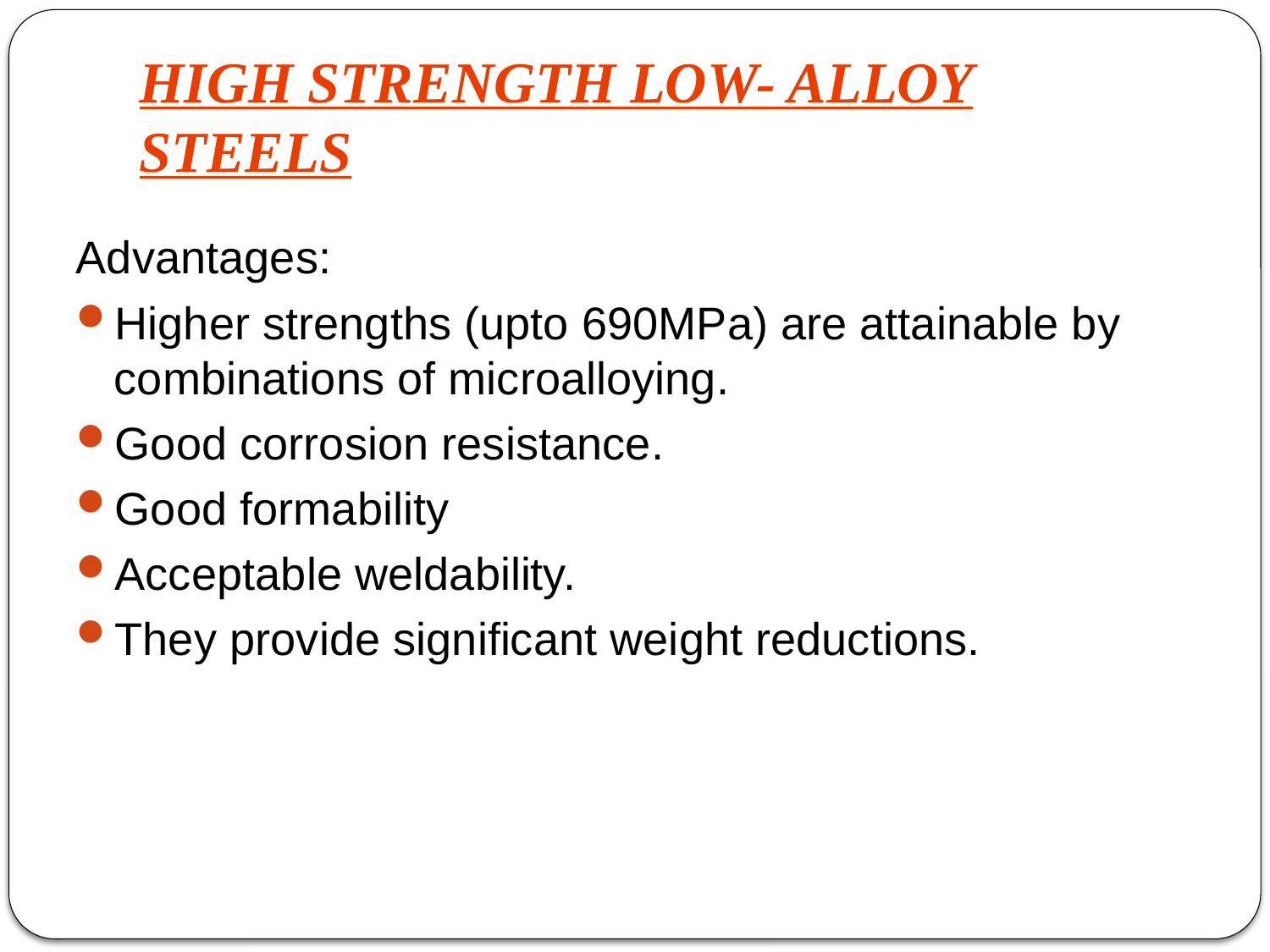

# HIGH STRENGTH LOW- ALLOY STEELS
Advantages:
Higher strengths (upto 690MPa) are attainable by combinations of microalloying.
Good corrosion resistance.
Good formability
Acceptable weldability.
They provide significant weight reductions.